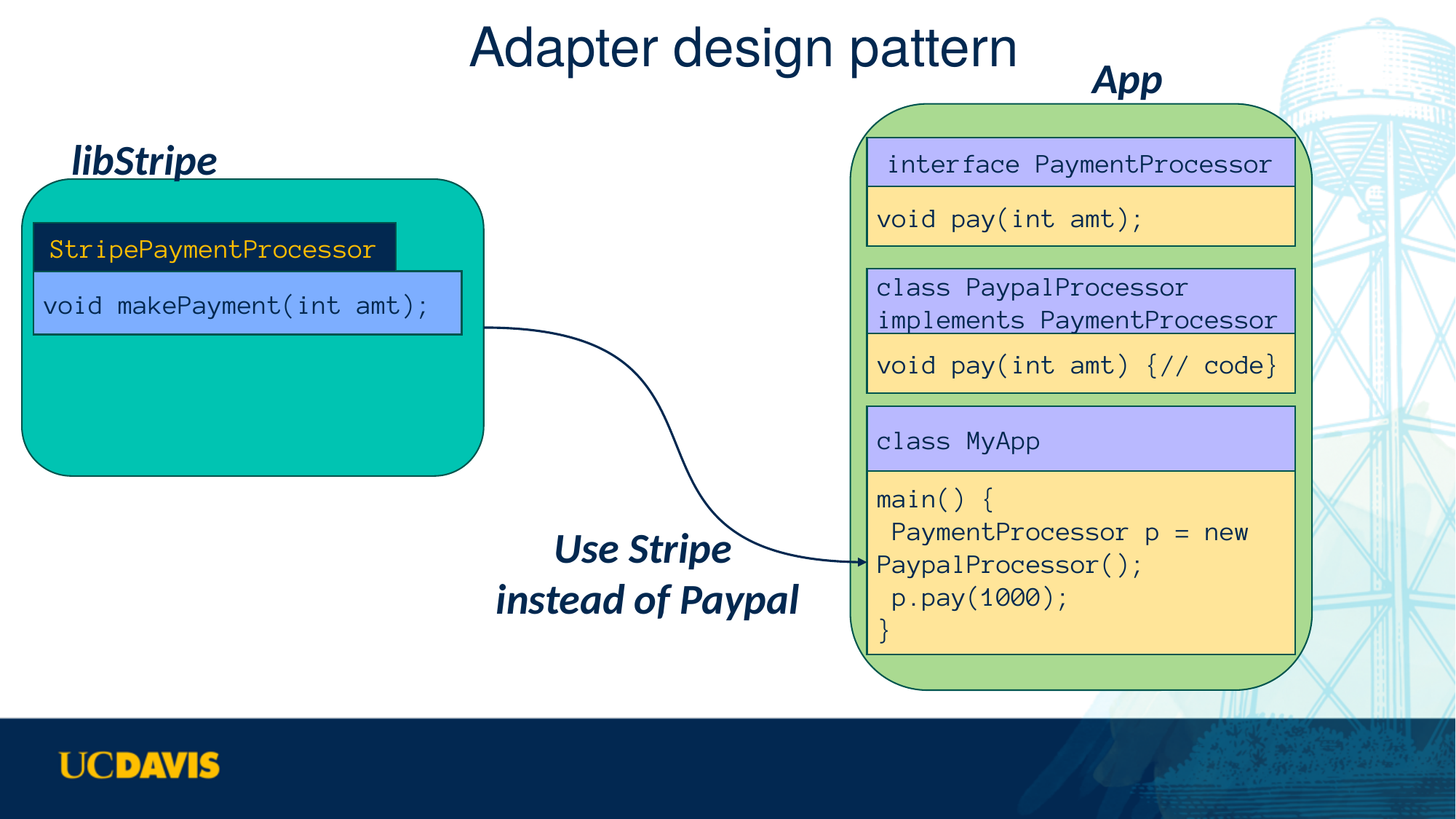

# Adapter design pattern
App

libStripe
interface PaymentProcessor
void pay(int amt);

StripePaymentProcessor
void makePayment(int amt);
class PaypalProcessor implements PaymentProcessor
void pay(int amt) {// code}
class MyApp
main() {
 PaymentProcessor p = new PaypalProcessor();
 p.pay(1000);
}
Use Stripe
instead of Paypal